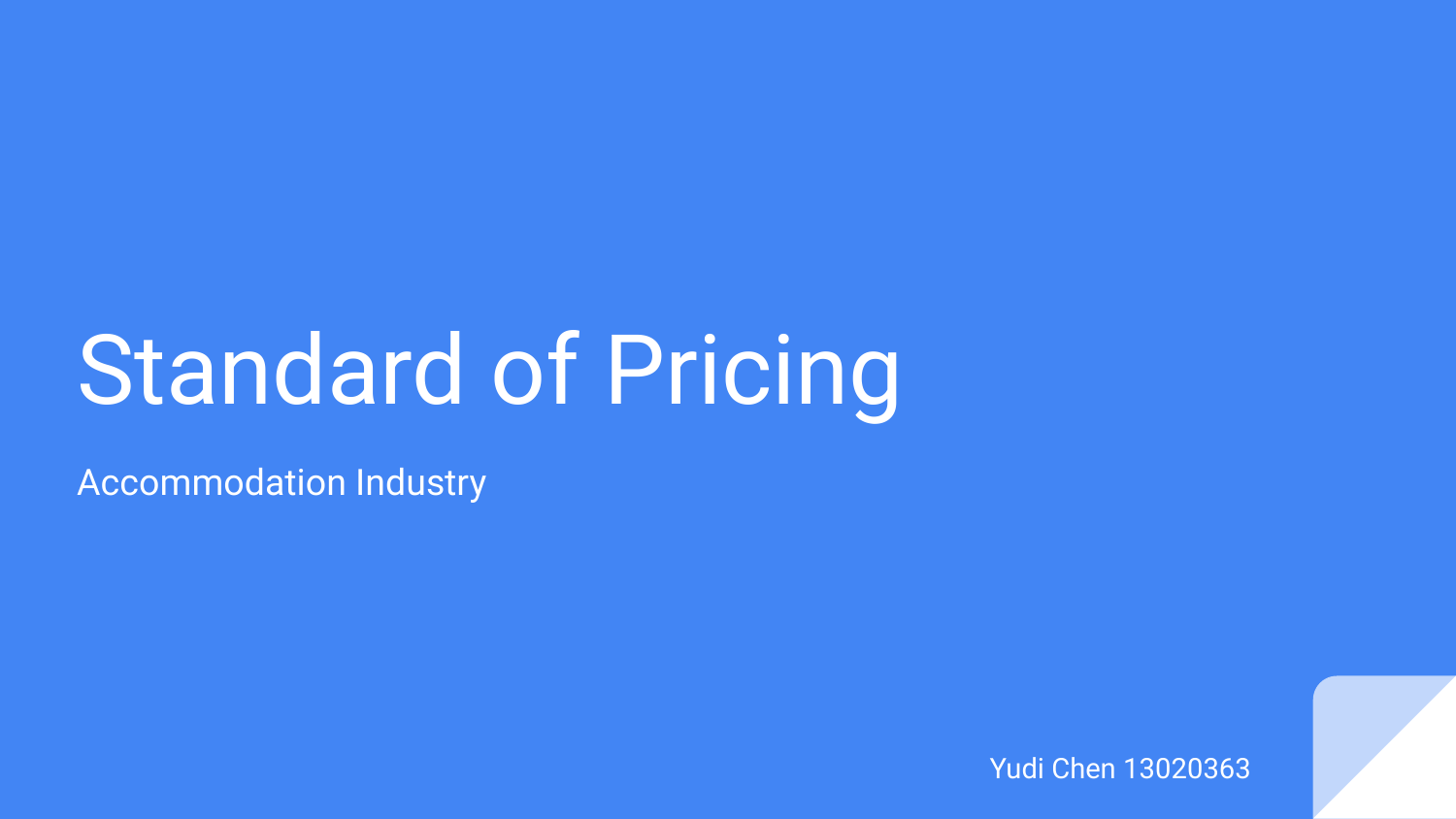

# Standard of Pricing
Accommodation Industry
Yudi Chen 13020363